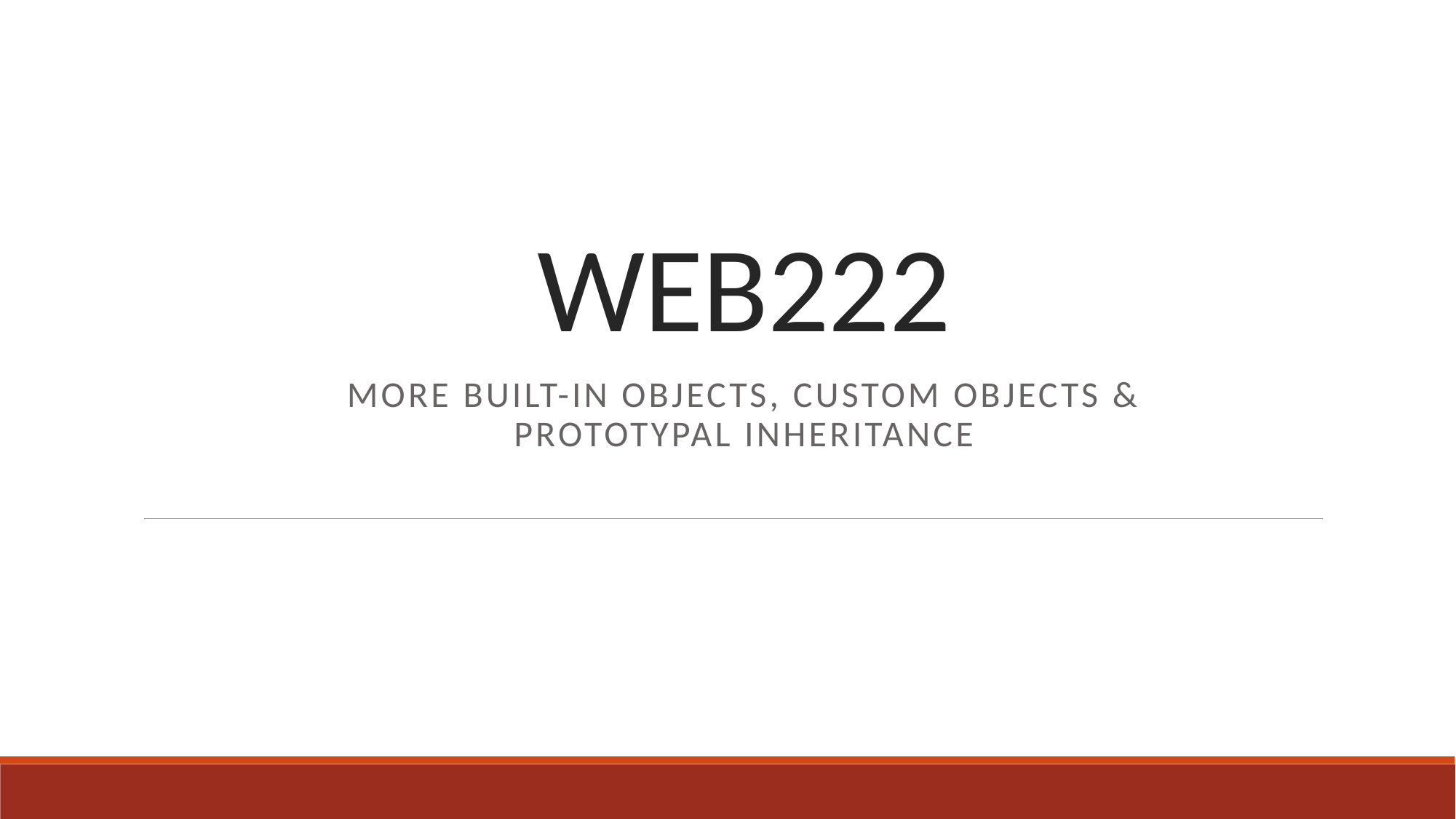

# WEB222
More BUILT-IN Objects, Custom Objects & Prototypal Inheritance